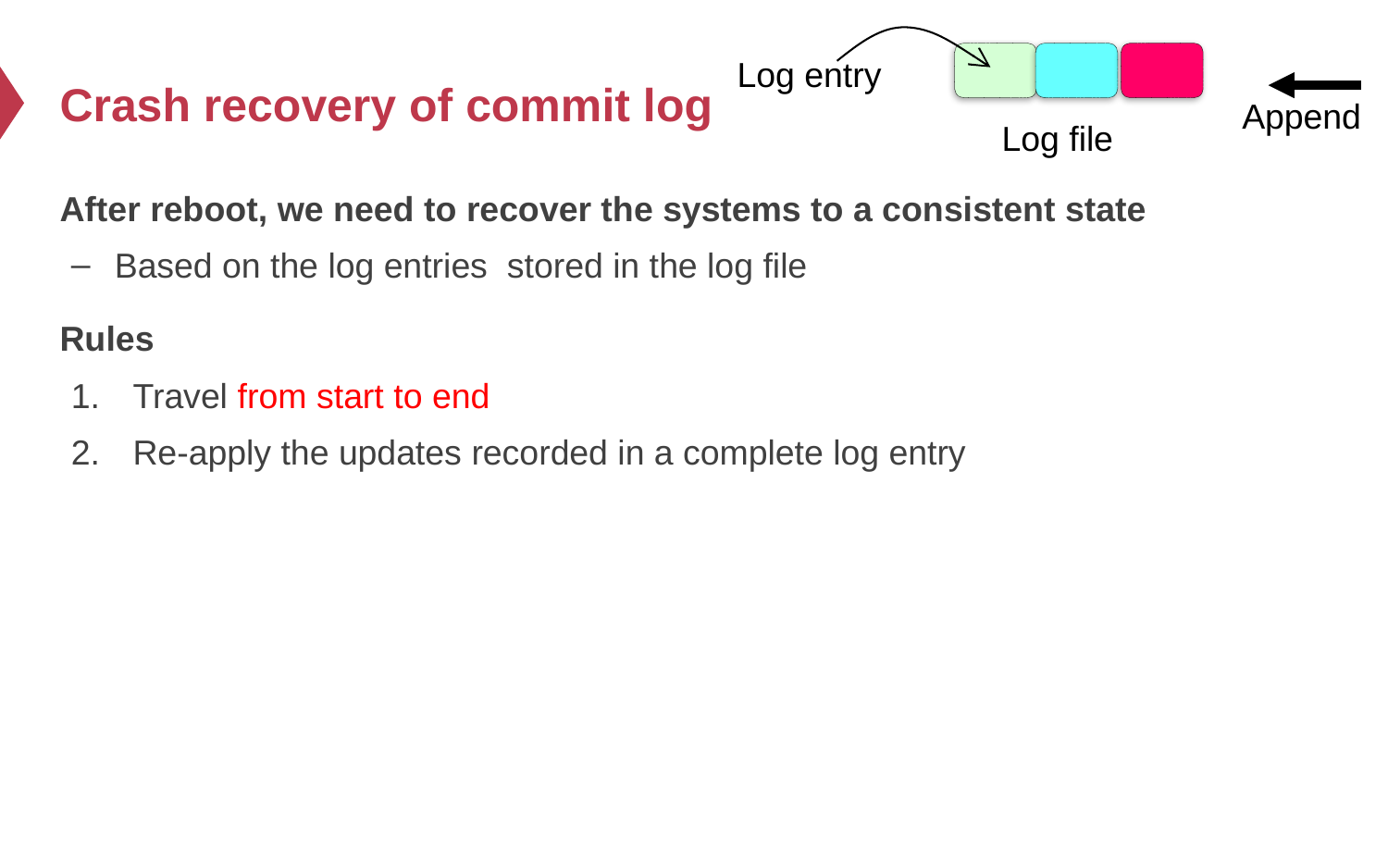

Log entry
Append
Log file
# Crash recovery of commit log

After reboot, we need to recover the systems to a consistent state
Based on the log entries  stored in the log file
Rules
 Travel from start to end
 Re-apply the updates recorded in a complete log entry

56